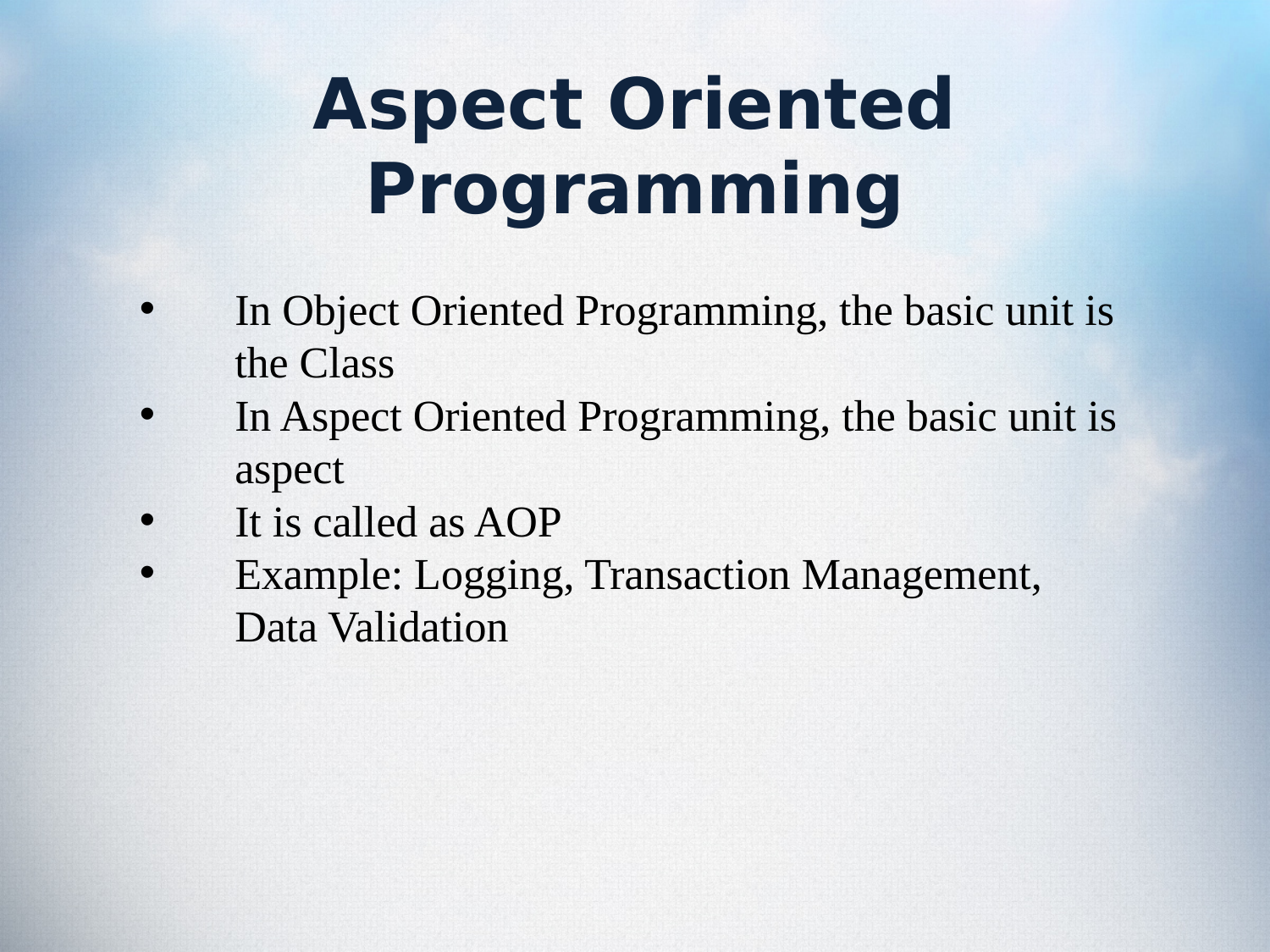

# Aspect Oriented Programming
In Object Oriented Programming, the basic unit is the Class
In Aspect Oriented Programming, the basic unit is aspect
It is called as AOP
Example: Logging, Transaction Management, Data Validation